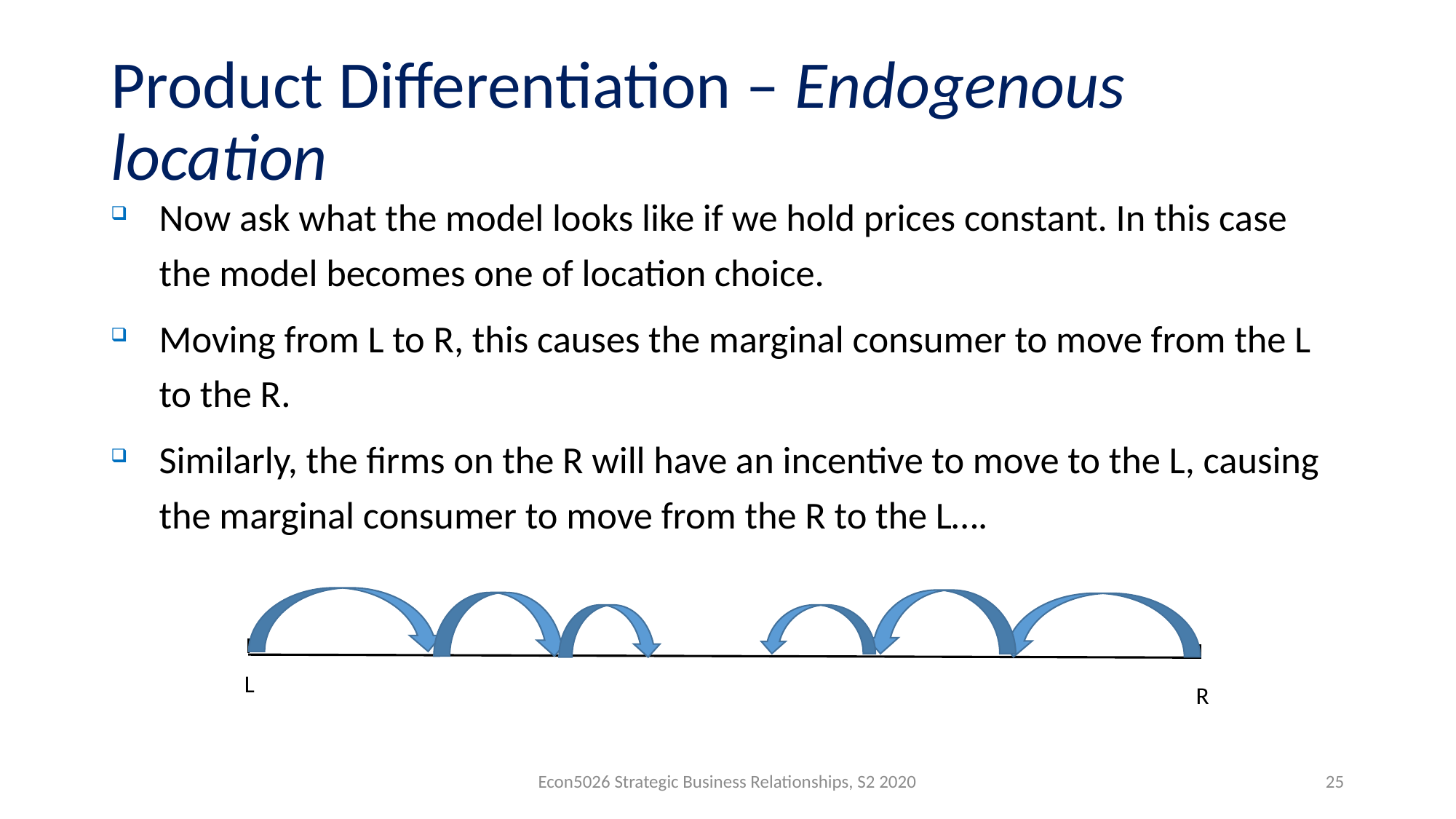

# Product Differentiation – Endogenous location
Now ask what the model looks like if we hold prices constant. In this case the model becomes one of location choice.
Moving from L to R, this causes the marginal consumer to move from the L to the R.
Similarly, the firms on the R will have an incentive to move to the L, causing the marginal consumer to move from the R to the L….

L
R
Econ5026 Strategic Business Relationships, S2 2020
25